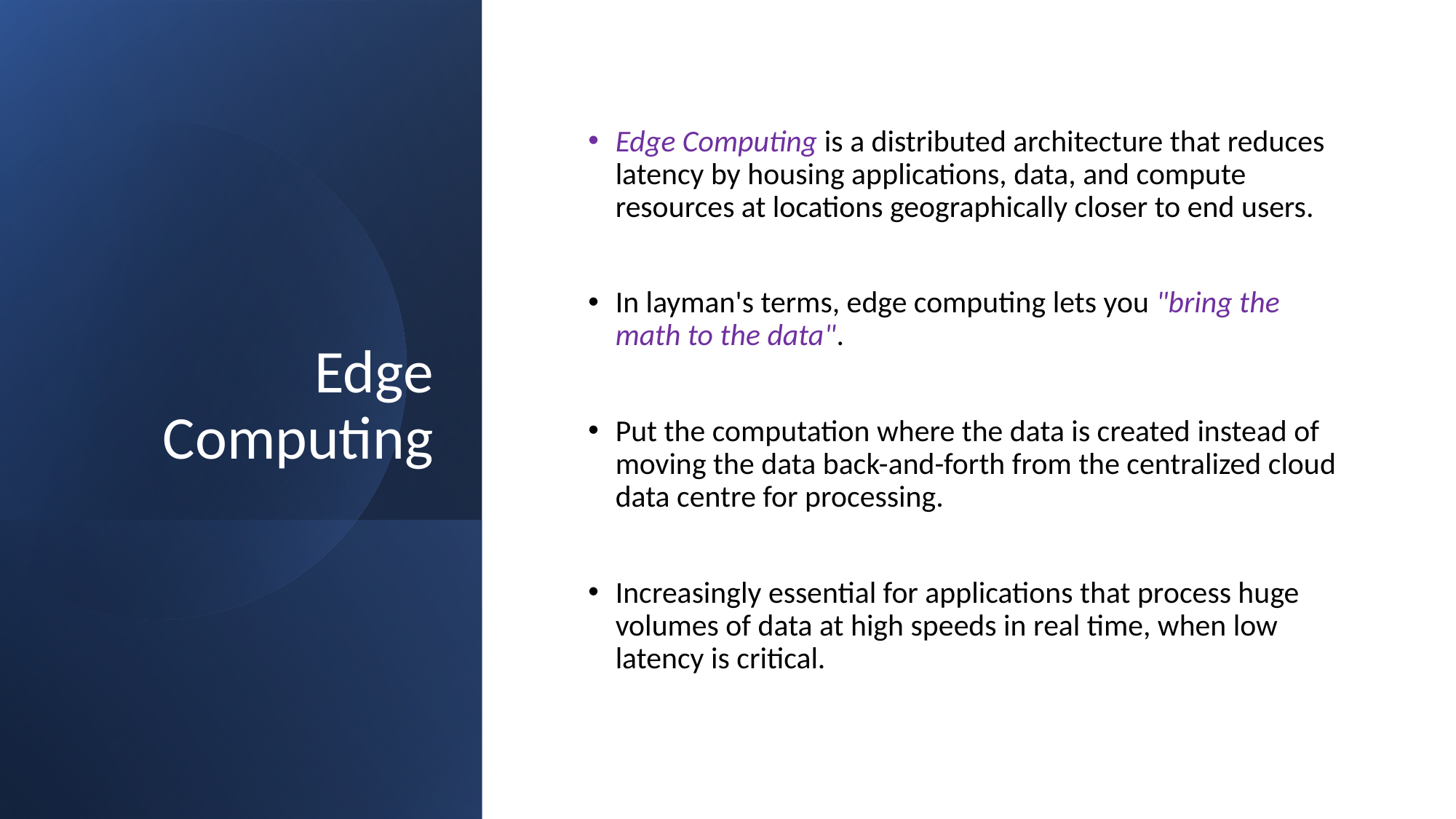

# Edge Computing

Edge Computing is a distributed architecture that reduces latency by housing applications, data, and compute resources at locations geographically closer to end users.

In layman's terms, edge computing lets you "bring the math to the data".

Put the computation where the data is created instead of moving the data back-and-forth from the centralized cloud data centre for processing.

Increasingly essential for applications that process huge volumes of data at high speeds in real time, when low latency is critical.